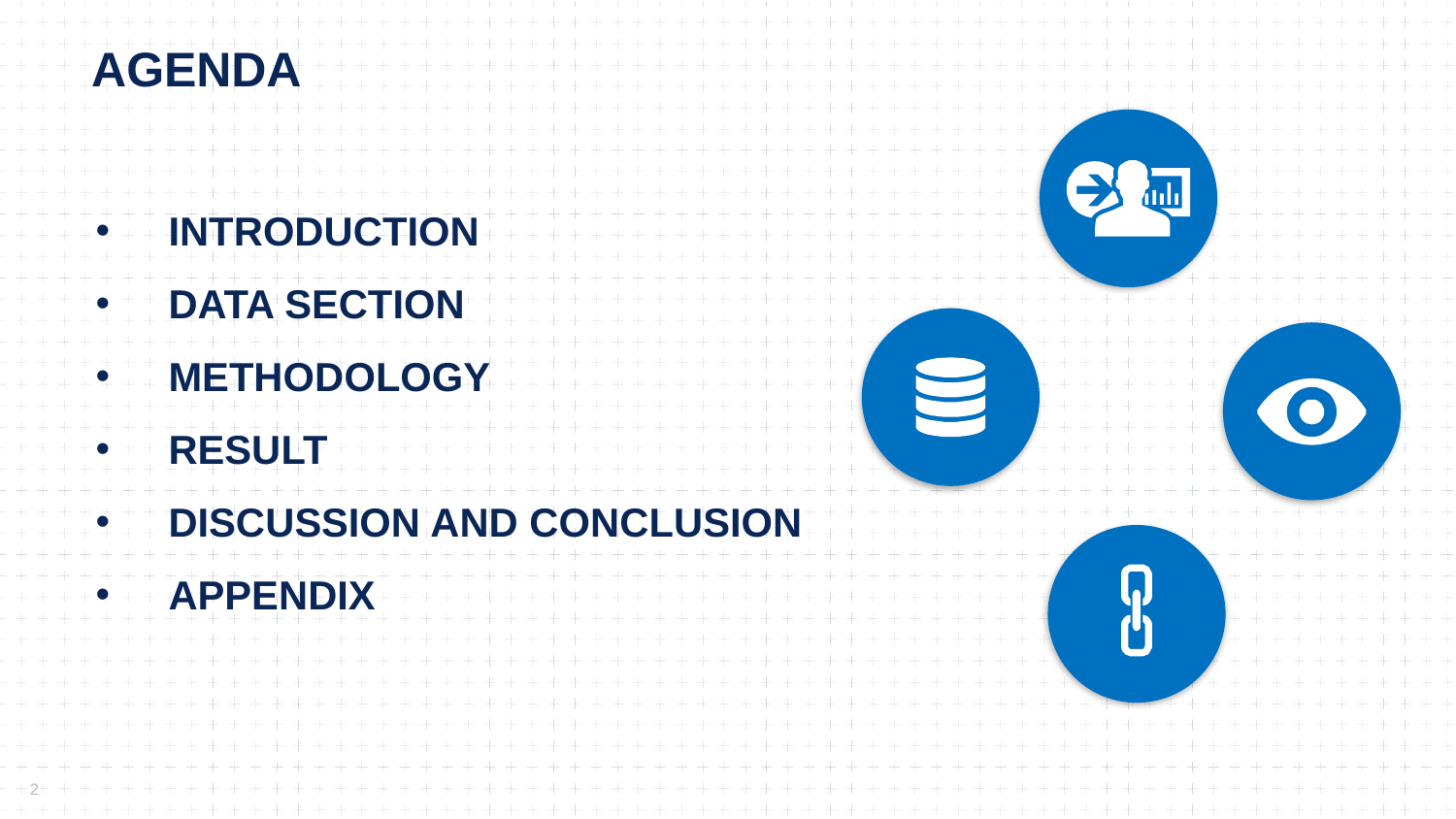

# Agenda

Introduction
Data Section
Methodology
Result
Discussion and Conclusion
appendix

2